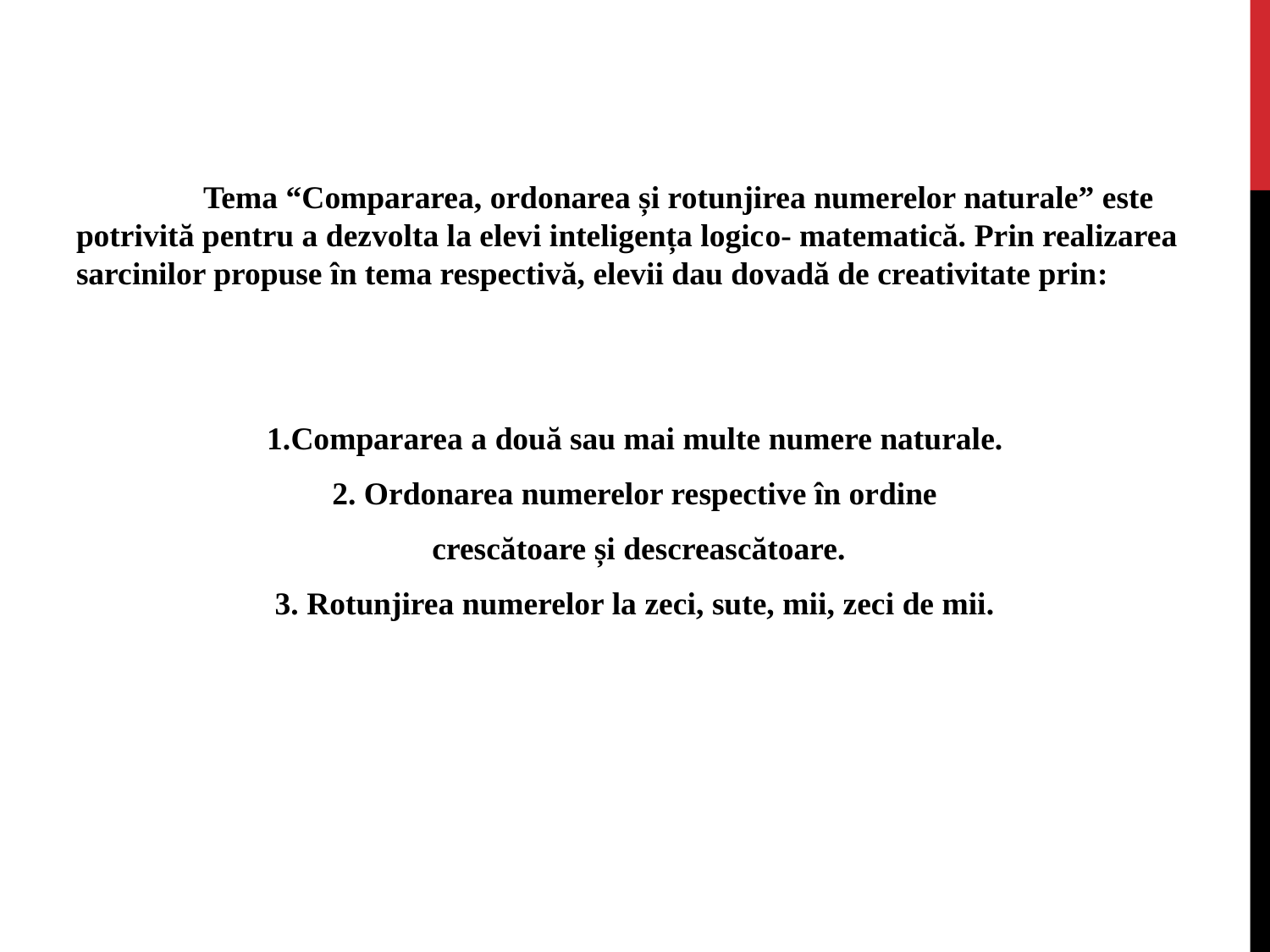

Tema “Compararea, ordonarea și rotunjirea numerelor naturale” este potrivită pentru a dezvolta la elevi inteligența logico- matematică. Prin realizarea sarcinilor propuse în tema respectivă, elevii dau dovadă de creativitate prin:

Compararea a două sau mai multe numere naturale.
2. Ordonarea numerelor respective în ordine
 crescătoare și descreascătoare.
3. Rotunjirea numerelor la zeci, sute, mii, zeci de mii.